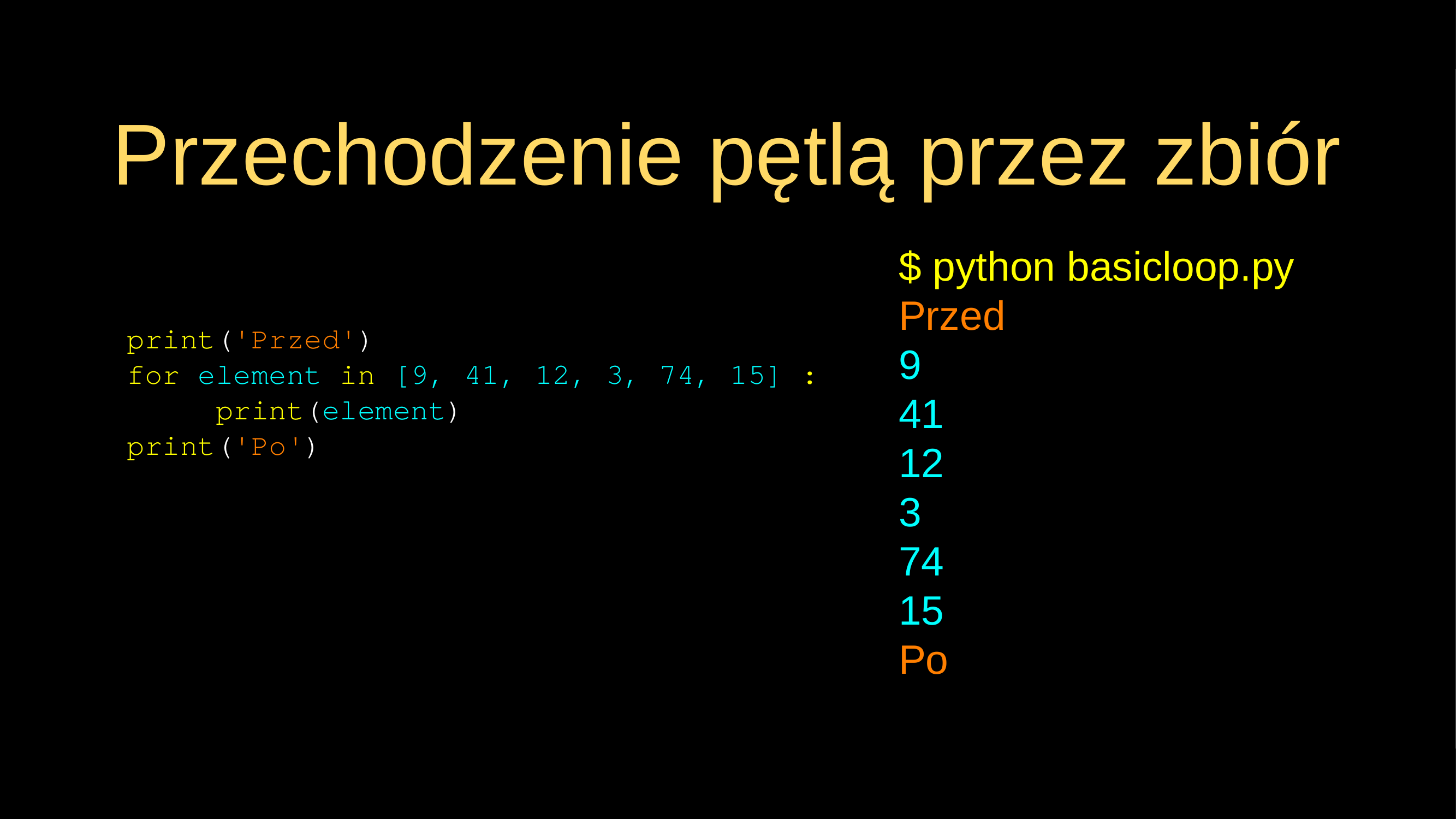

# Przechodzenie pętlą przez zbiór
$ python basicloop.py
Przed
9
41
12
3
74
15
Po
print('Przed')
for element in [9, 41, 12, 3, 74, 15] :
     print(element)
print('Po')